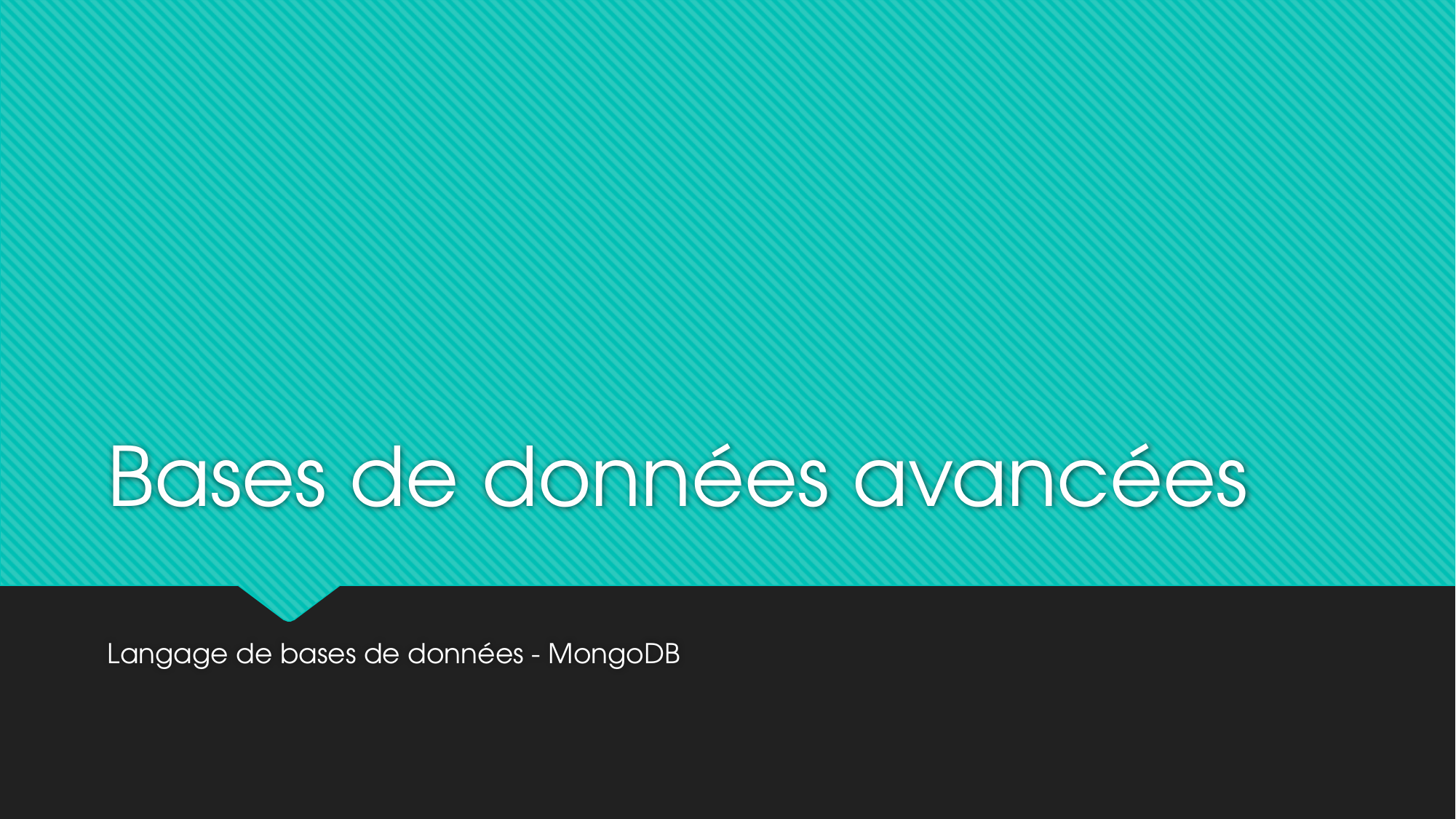

# Bases de données avancées
Langage de bases de données - MongoDB